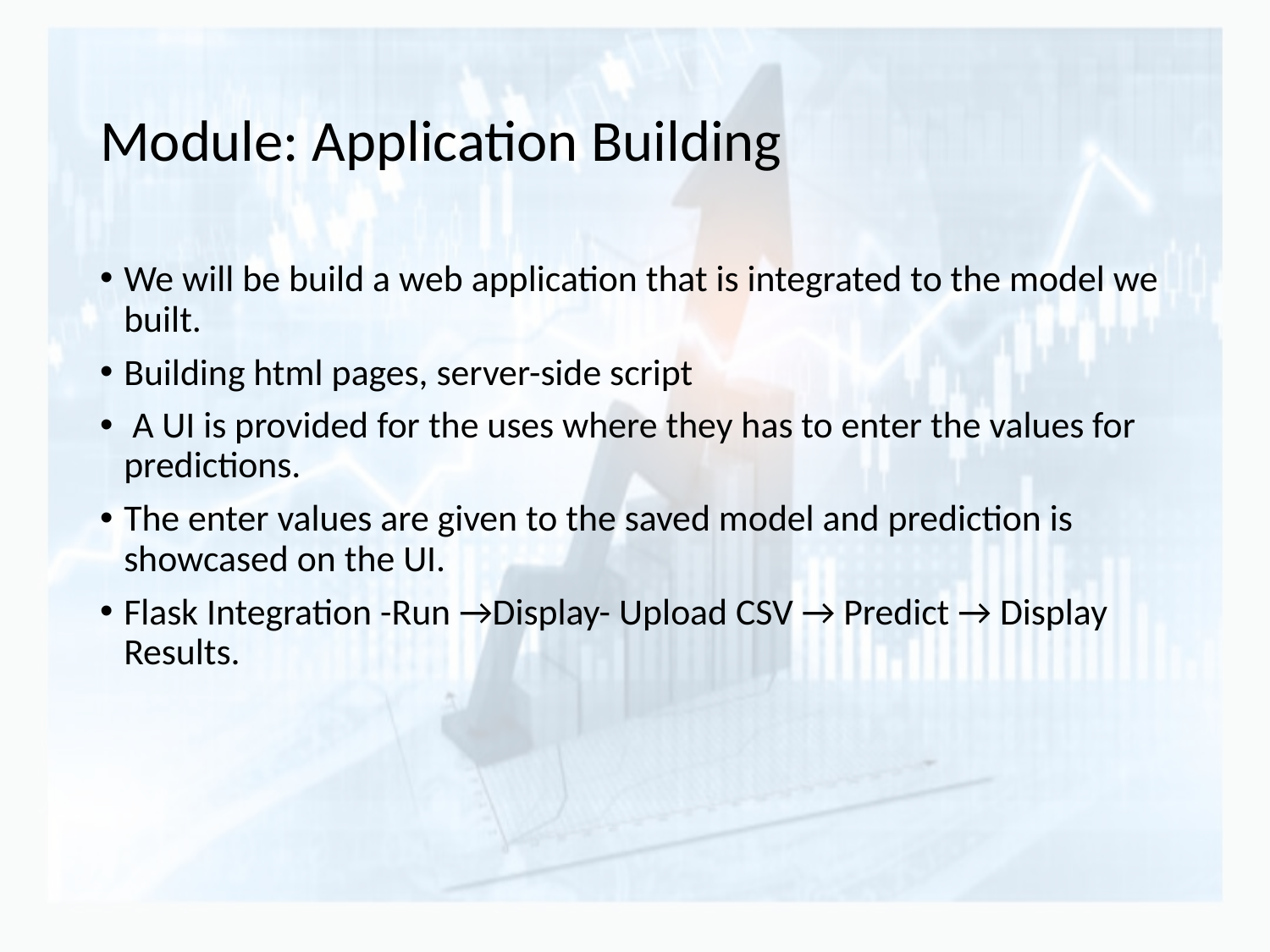

# Module: Application Building
We will be build a web application that is integrated to the model we built.
Building html pages, server-side script
 A UI is provided for the uses where they has to enter the values for predictions.
The enter values are given to the saved model and prediction is showcased on the UI.
Flask Integration -Run →Display- Upload CSV → Predict → Display Results.